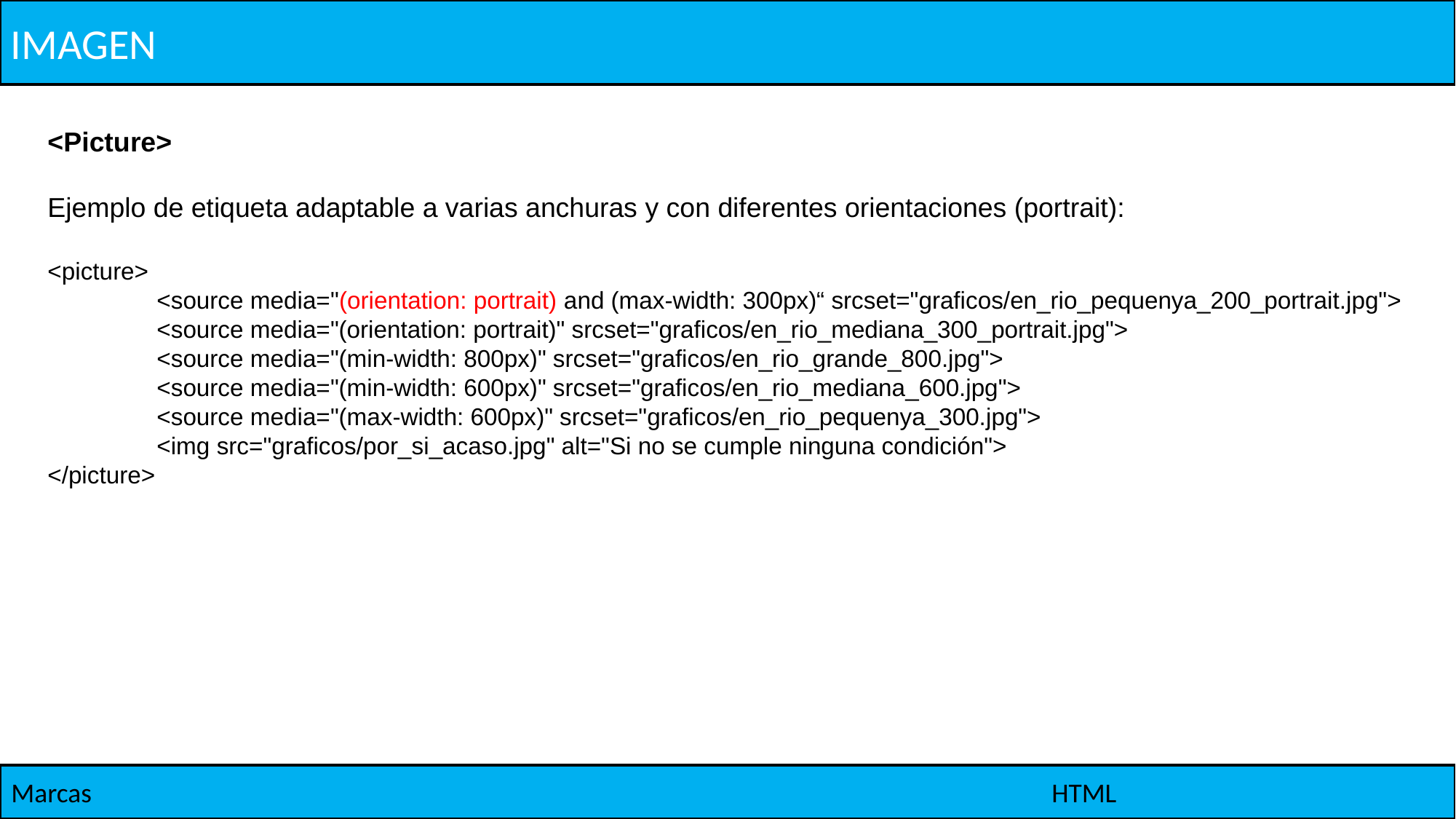

IMAGEN

<Picture>

Ejemplo de etiqueta adaptable a varias anchuras y con diferentes orientaciones (portrait):

<picture>
	<source media="(orientation: portrait) and (max-width: 300px)“ srcset="graficos/en_rio_pequenya_200_portrait.jpg">
	<source media="(orientation: portrait)" srcset="graficos/en_rio_mediana_300_portrait.jpg">
	<source media="(min-width: 800px)" srcset="graficos/en_rio_grande_800.jpg">
	<source media="(min-width: 600px)" srcset="graficos/en_rio_mediana_600.jpg">
	<source media="(max-width: 600px)" srcset="graficos/en_rio_pequenya_300.jpg">
	<img src="graficos/por_si_acaso.jpg" alt="Si no se cumple ninguna condición">
</picture>

Marcas

HTML